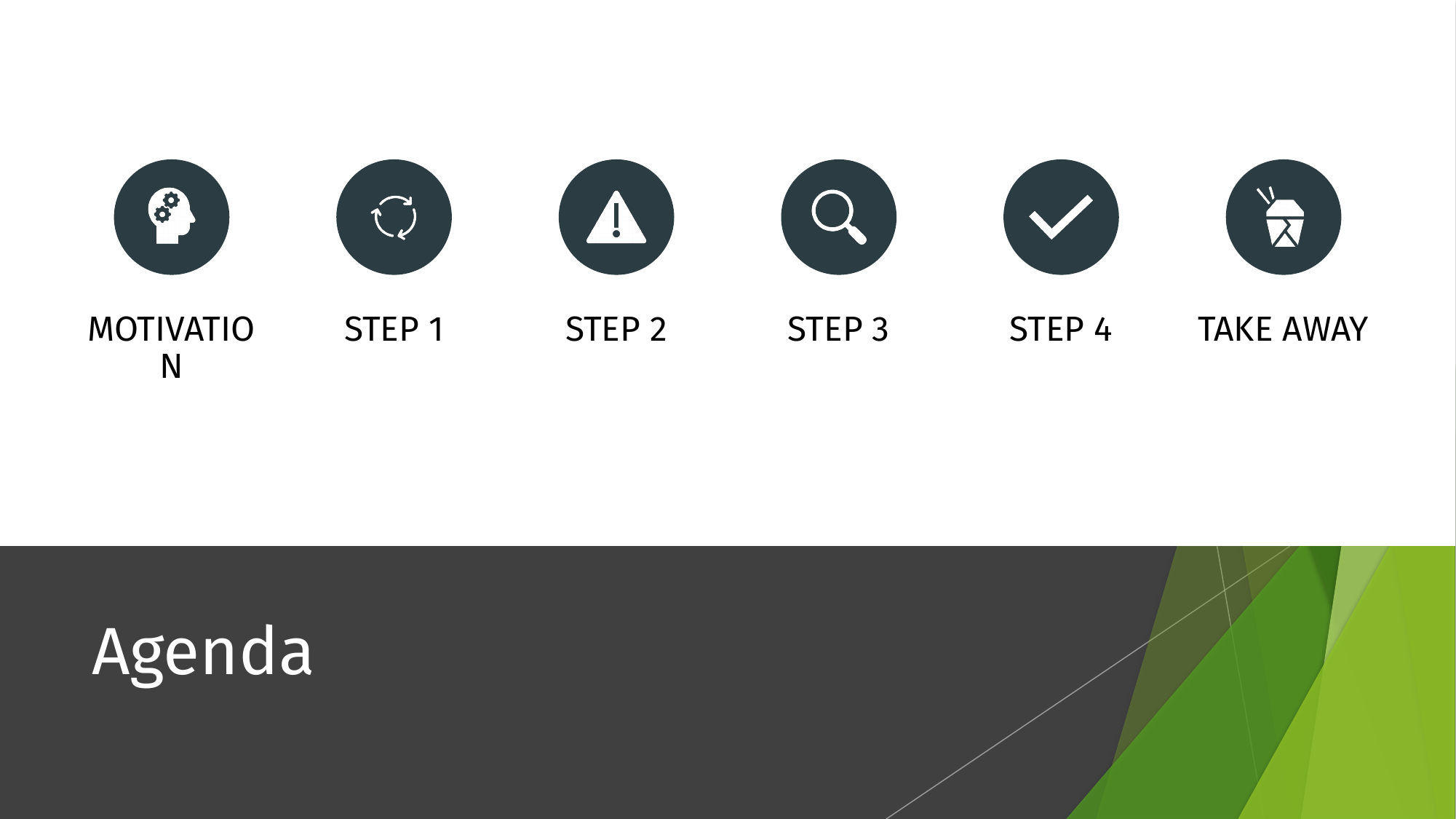

Motivation
Step 1
Step 2
Step 3
Step 4
Take away

# Agenda